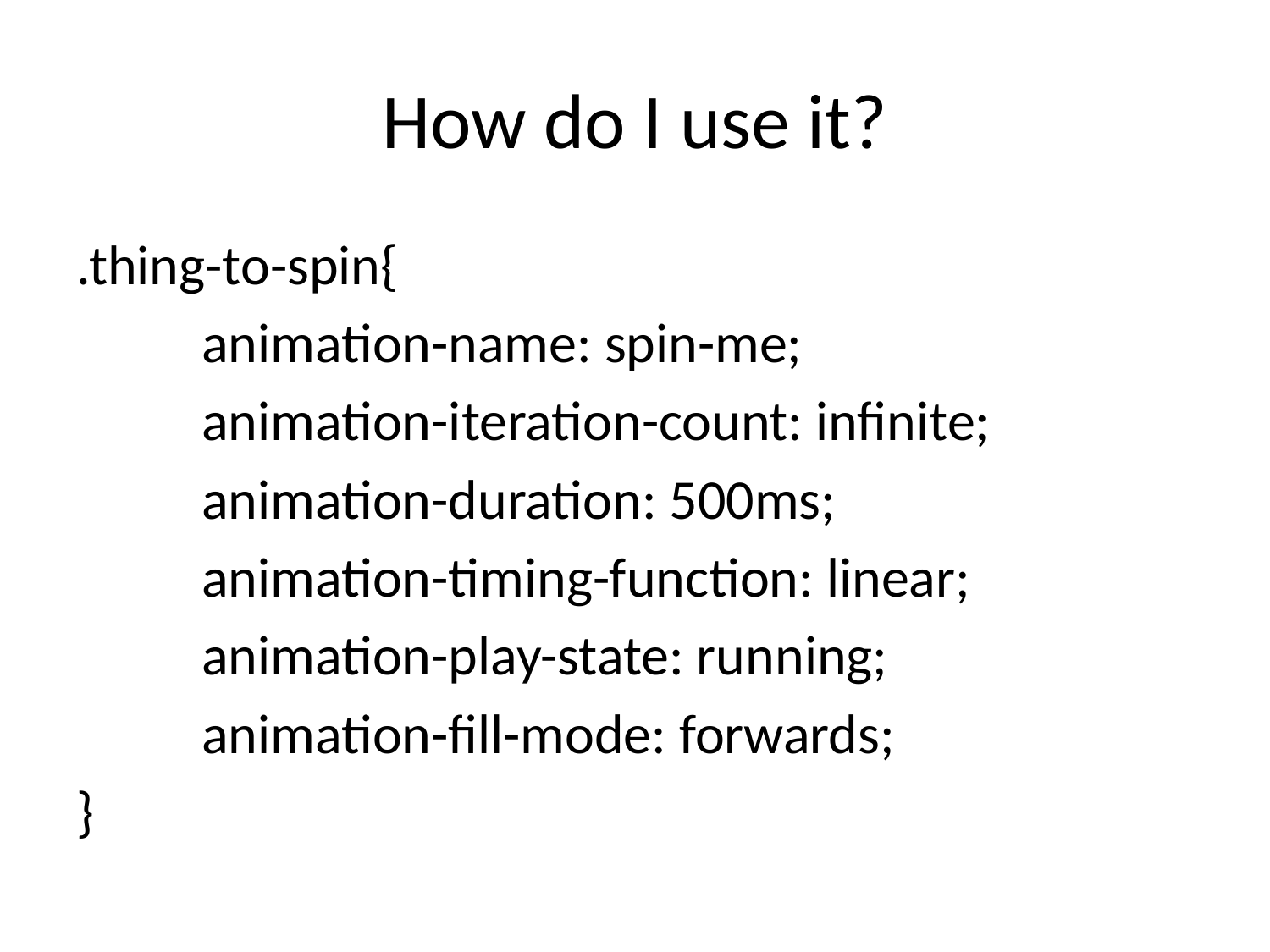

# How do I use it?
.thing-to-spin{
	animation-name: spin-me;
	animation-iteration-count: infinite;
	animation-duration: 500ms;
	animation-timing-function: linear;
	animation-play-state: running;
	animation-fill-mode: forwards;
}